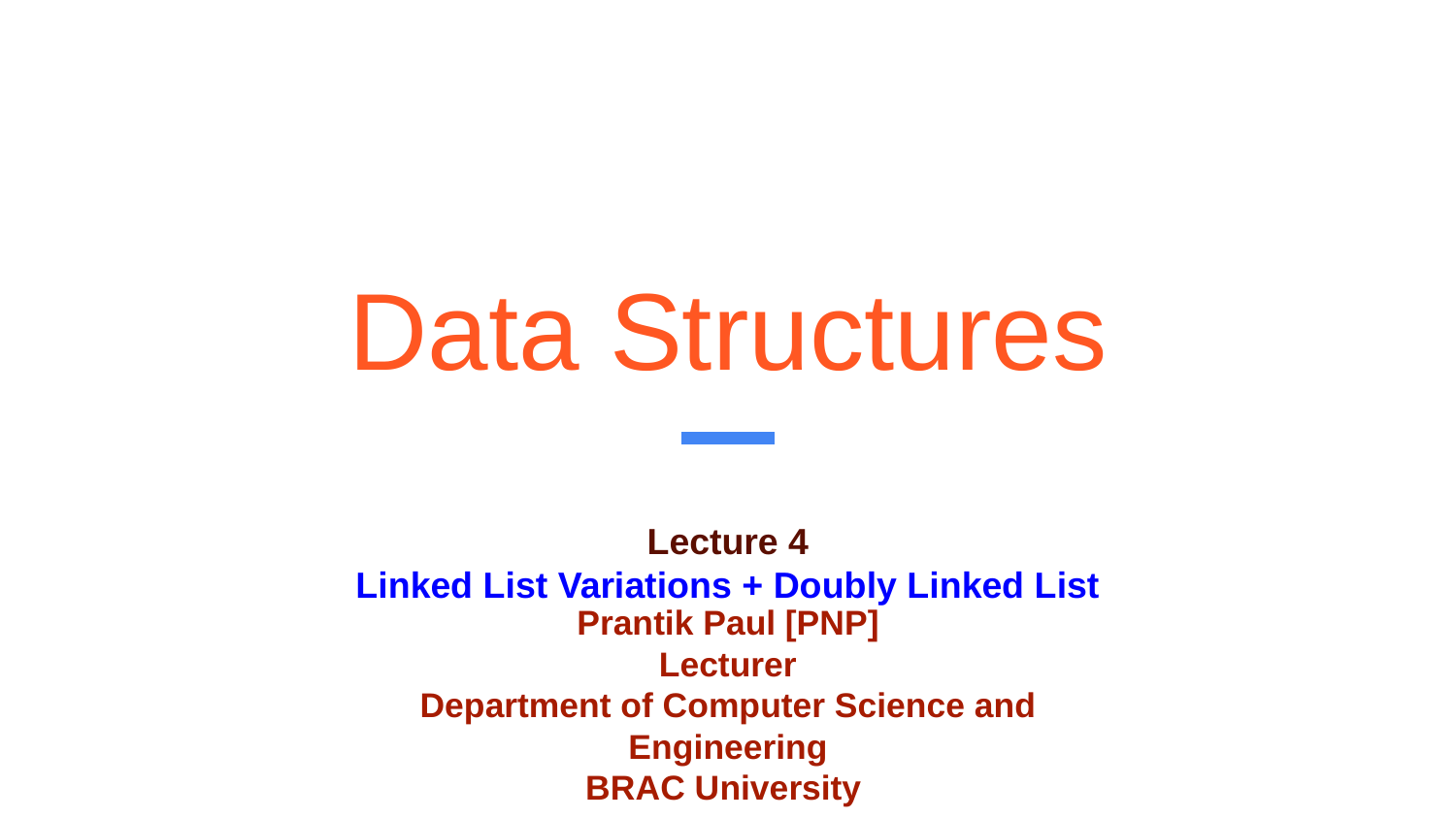

# Data Structures
Lecture 4
Linked List Variations + Doubly Linked List
Prantik Paul [PNP]
Lecturer
Department of Computer Science and Engineering
BRAC University